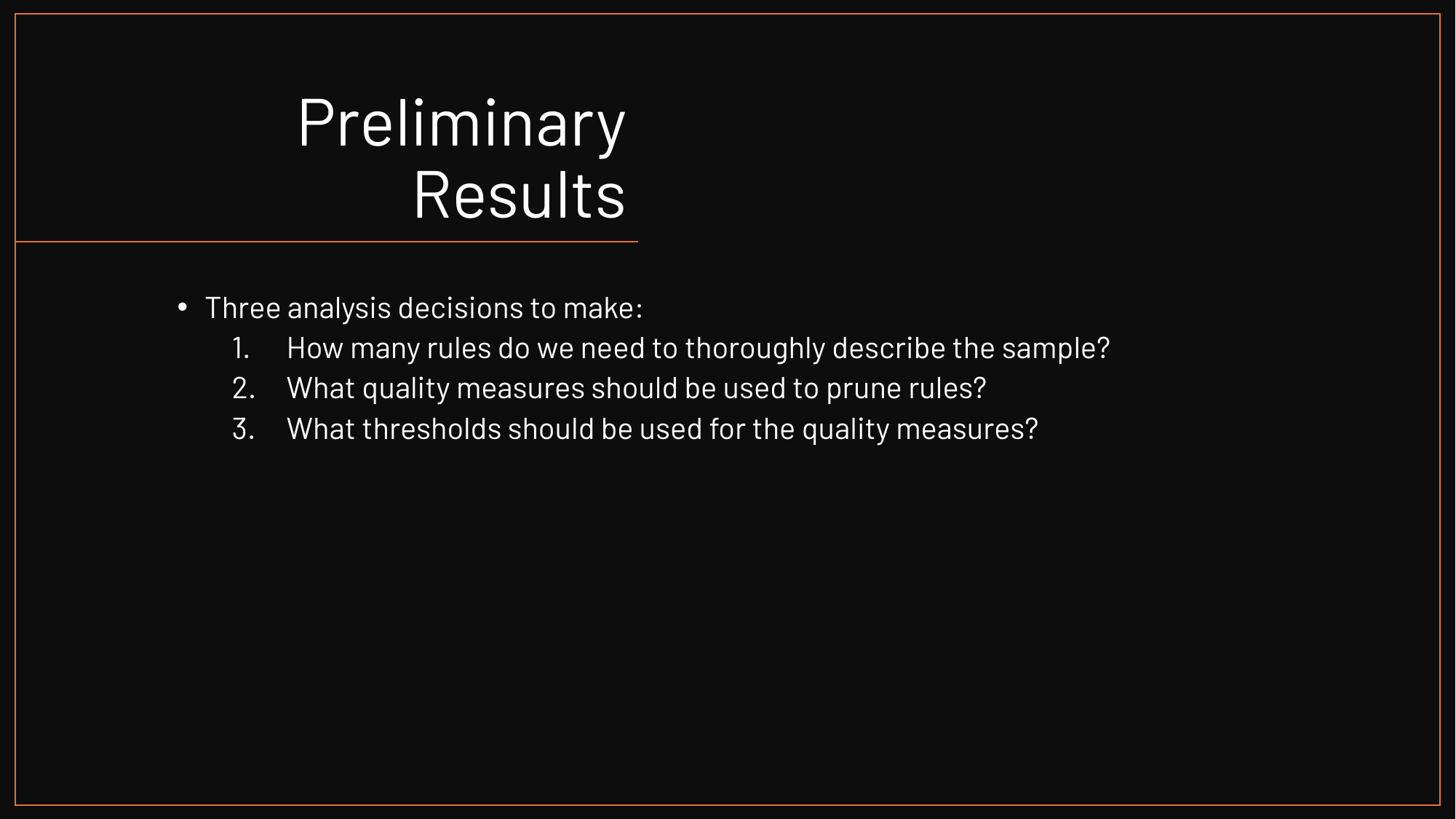

# Preliminary Results
Three analysis decisions to make:
How many rules do we need to thoroughly describe the sample?
What quality measures should be used to prune rules?
What thresholds should be used for the quality measures?